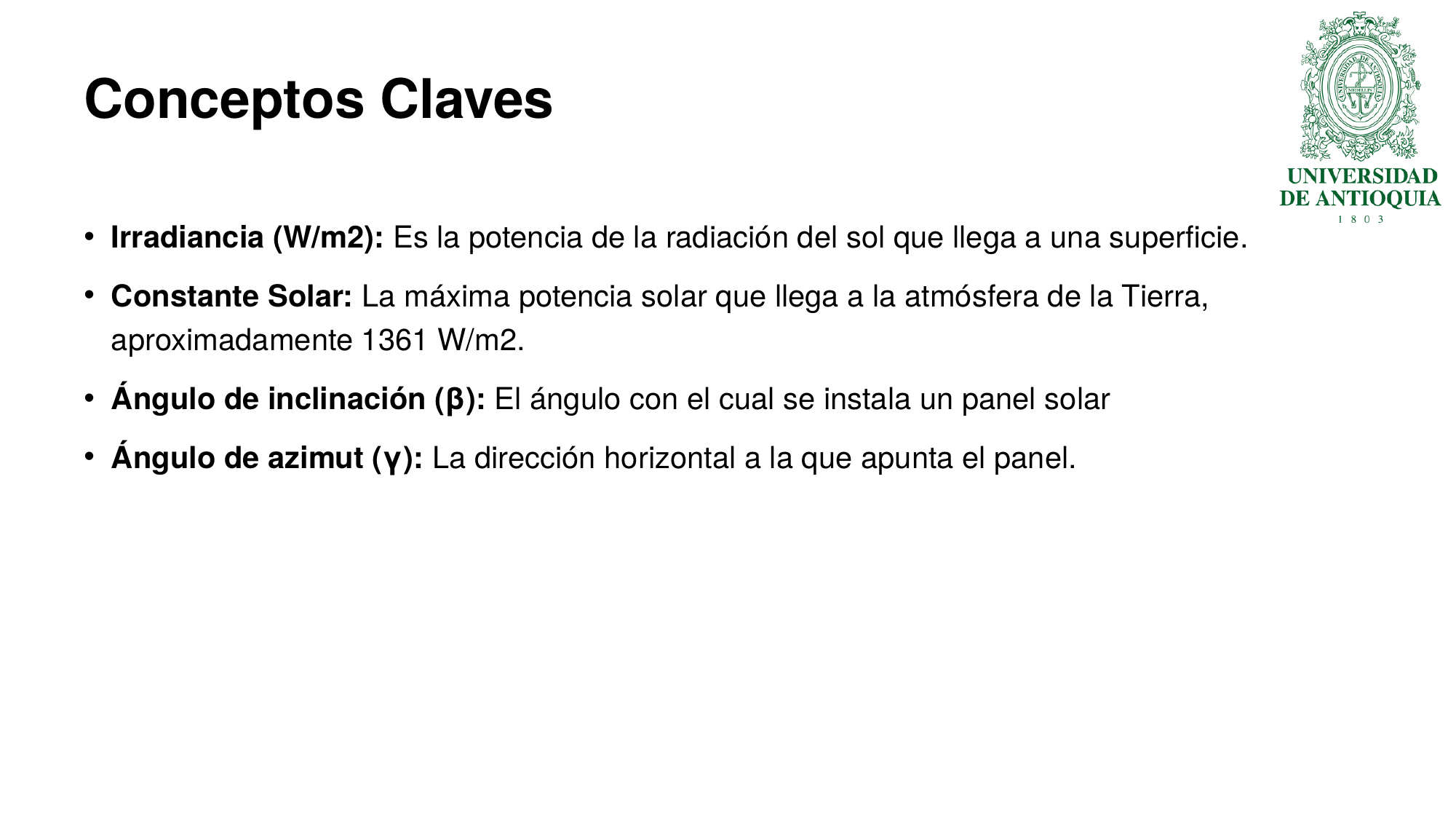

# Conceptos Claves
Irradiancia (W/m2): Es la potencia de la radiación del sol que llega a una superficie.
Constante Solar: La máxima potencia solar que llega a la atmósfera de la Tierra, aproximadamente 1361 W/m2.
Ángulo de inclinación (β): El ángulo con el cual se instala un panel solar
Ángulo de azimut (γ): La dirección horizontal a la que apunta el panel.